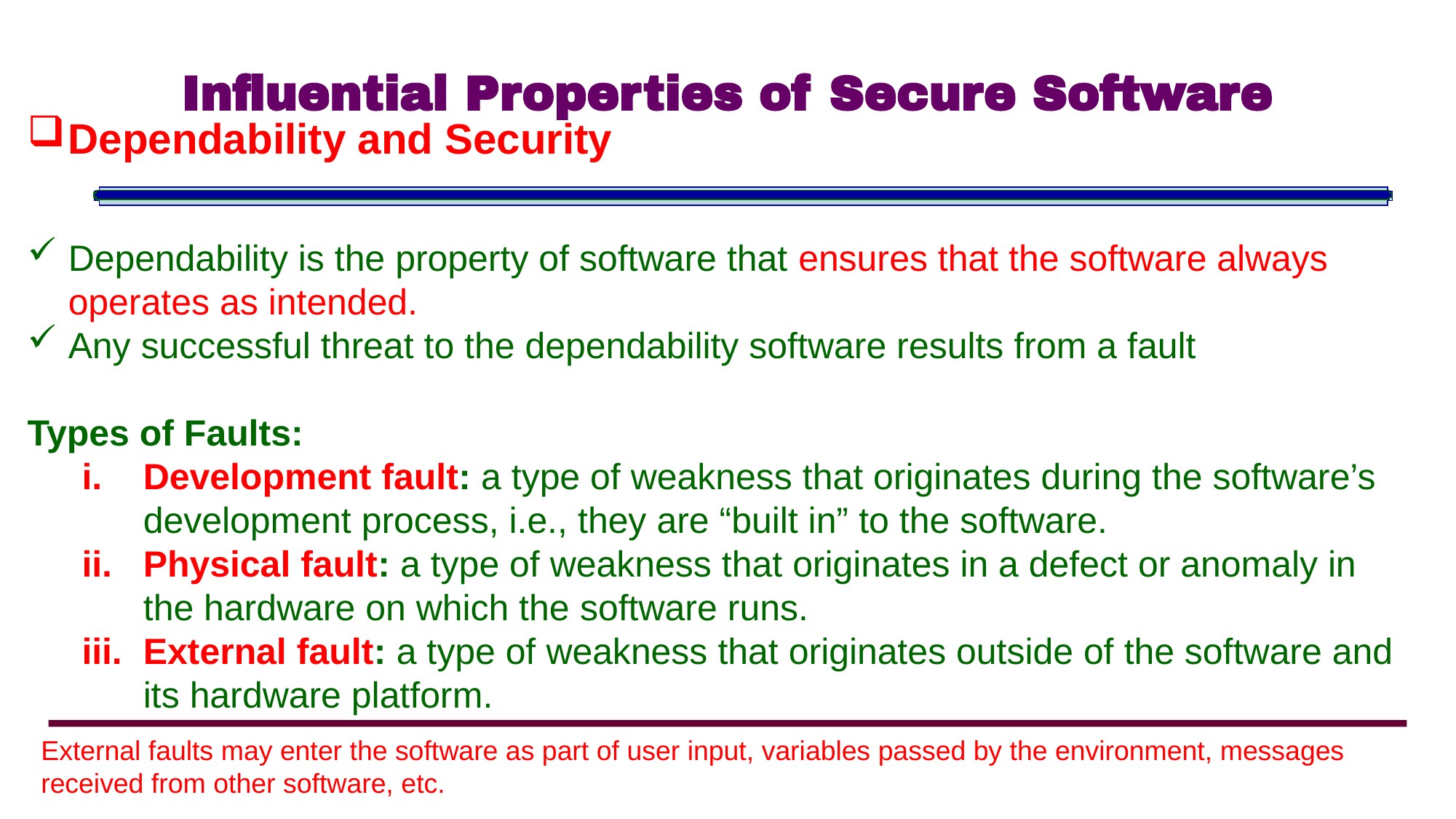

# Influential Properties of Secure Software
Dependability and Security
Dependability is the property of software that ensures that the software always operates as intended.
Any successful threat to the dependability software results from a fault

Types of Faults:
Development fault: a type of weakness that originates during the software’s development process, i.e., they are “built in” to the software.
Physical fault: a type of weakness that originates in a defect or anomaly in the hardware on which the software runs.
External fault: a type of weakness that originates outside of the software and its hardware platform.

External faults may enter the software as part of user input, variables passed by the environment, messages received from other software, etc.